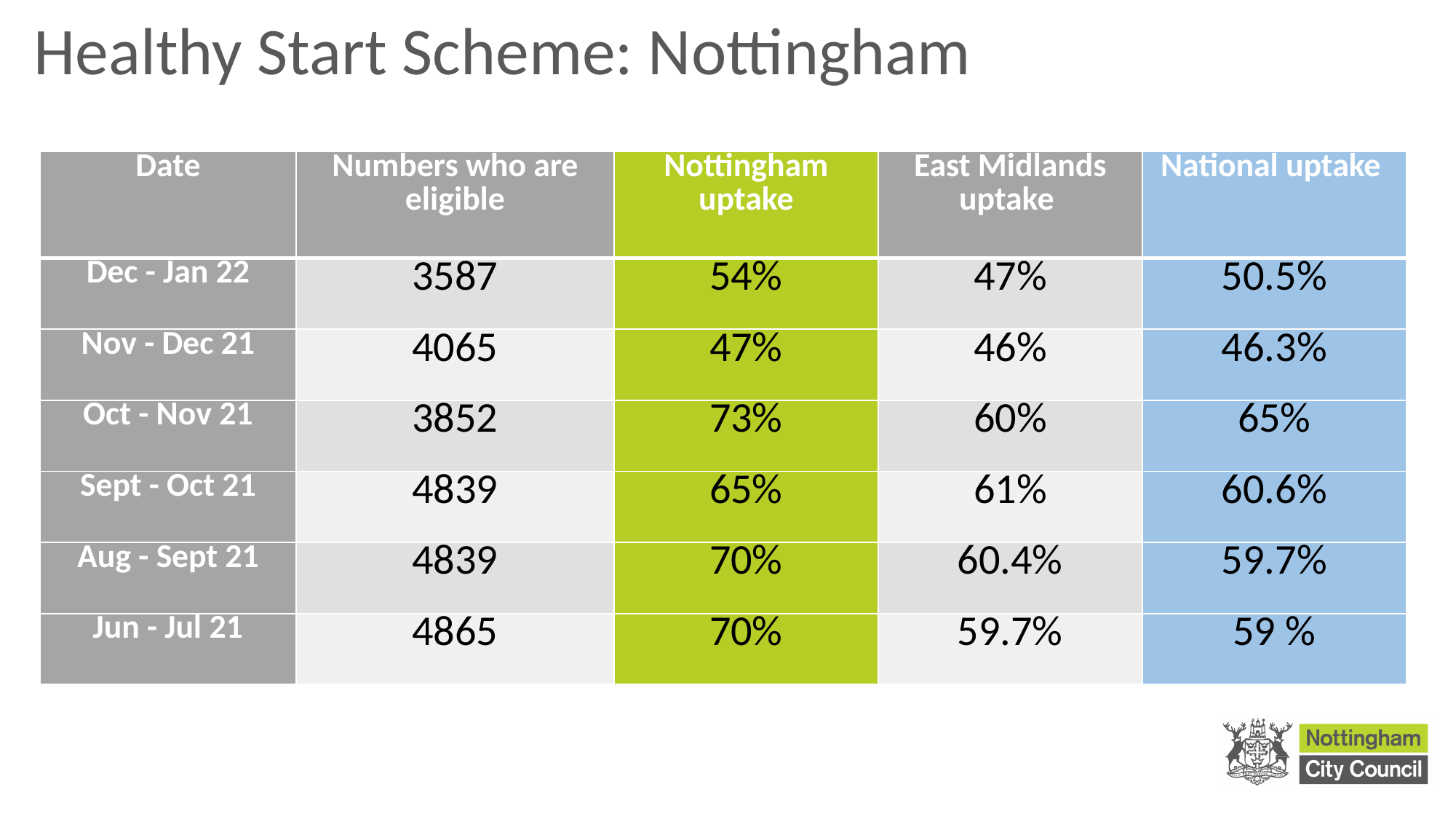

# Healthy Start Scheme: Nottingham
| Date | Numbers who are eligible | Nottingham uptake | East Midlands uptake | National uptake |
| --- | --- | --- | --- | --- |
| Dec - Jan 22 | 3587 | 54% | 47% | 50.5% |
| Nov - Dec 21 | 4065 | 47% | 46% | 46.3% |
| Oct - Nov 21 | 3852 | 73% | 60% | 65% |
| Sept - Oct 21 | 4839 | 65% | 61% | 60.6% |
| Aug - Sept 21 | 4839 | 70% | 60.4% | 59.7% |
| Jun - Jul 21 | 4865 | 70% | 59.7% | 59 % |